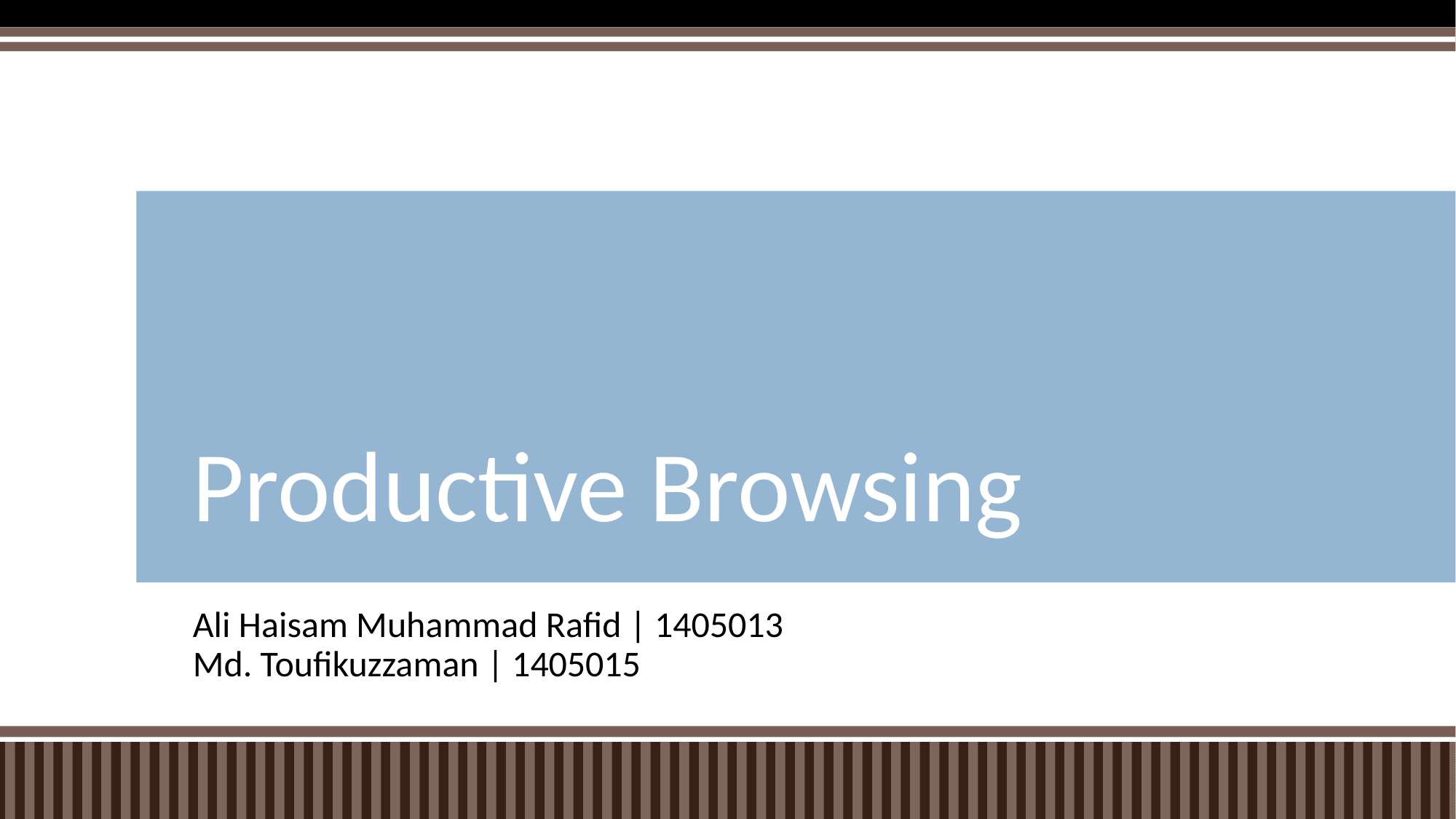

# Productive Browsing
Ali Haisam Muhammad Rafid | 1405013
Md. Toufikuzzaman | 1405015